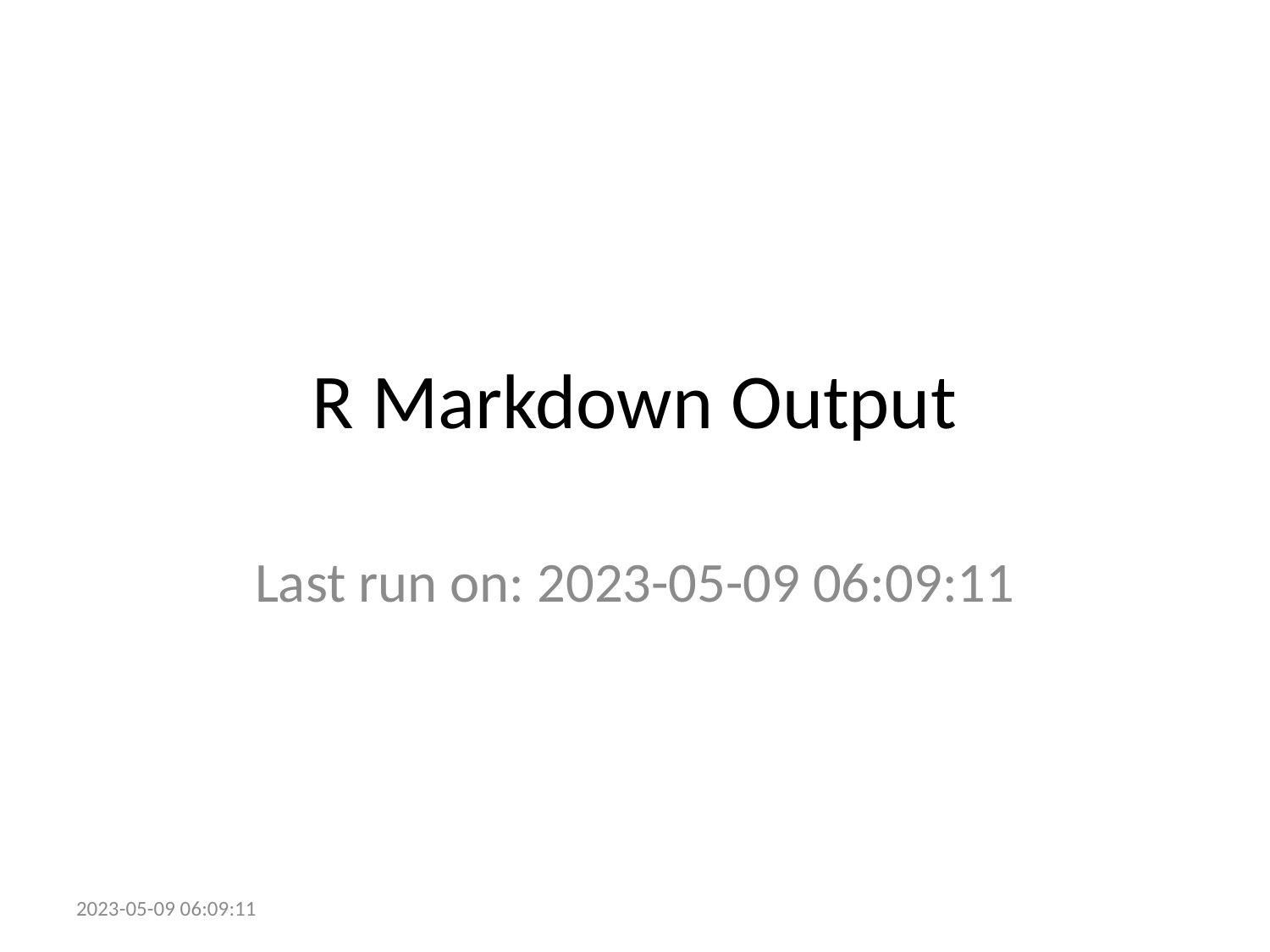

# R Markdown Output
Last run on: 2023-05-09 06:09:11
2023-05-09 06:09:11